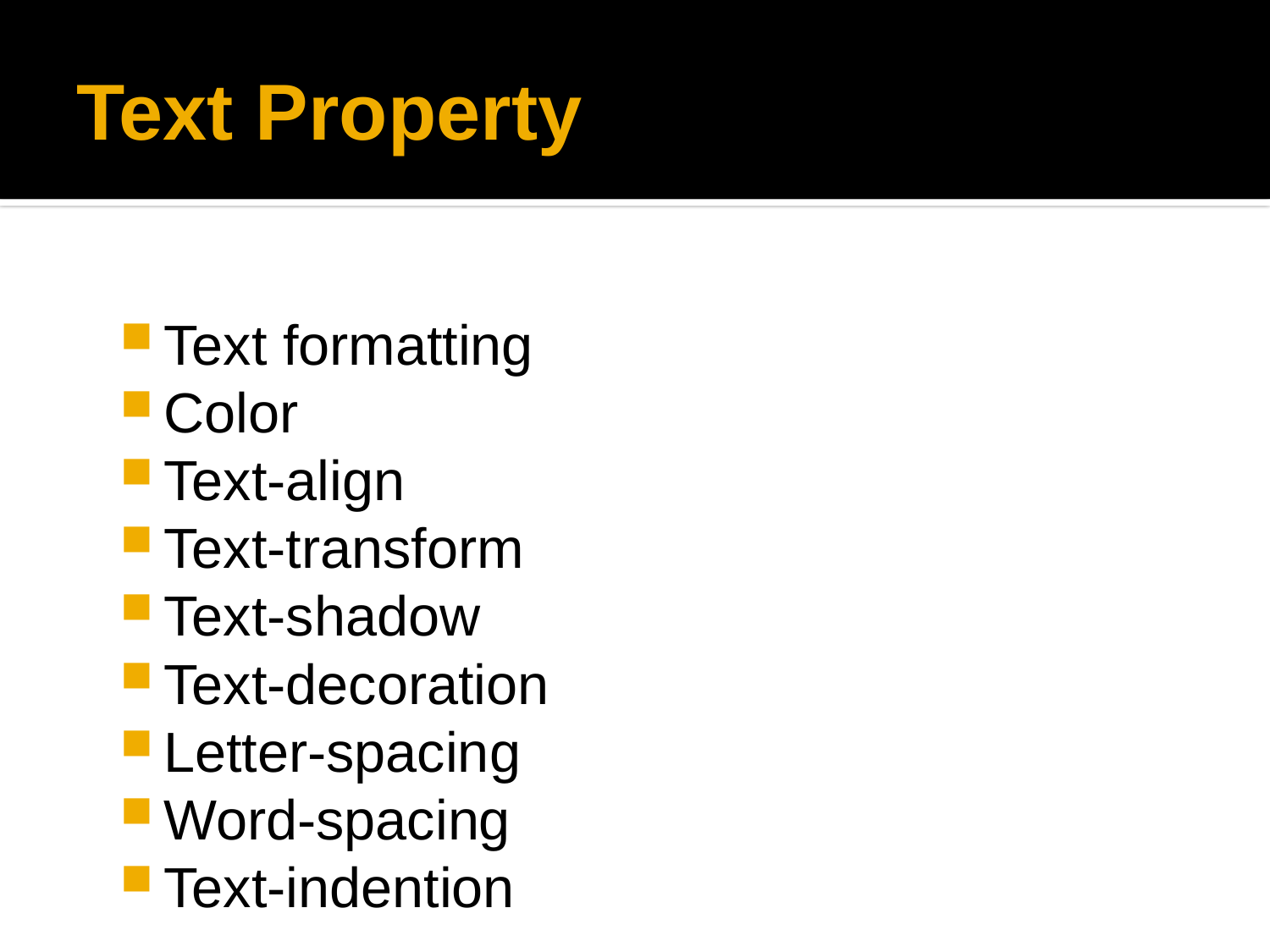

# Text Property
Text formatting
Color
Text-align
Text-transform
Text-shadow
Text-decoration
Letter-spacing
Word-spacing
Text-indention